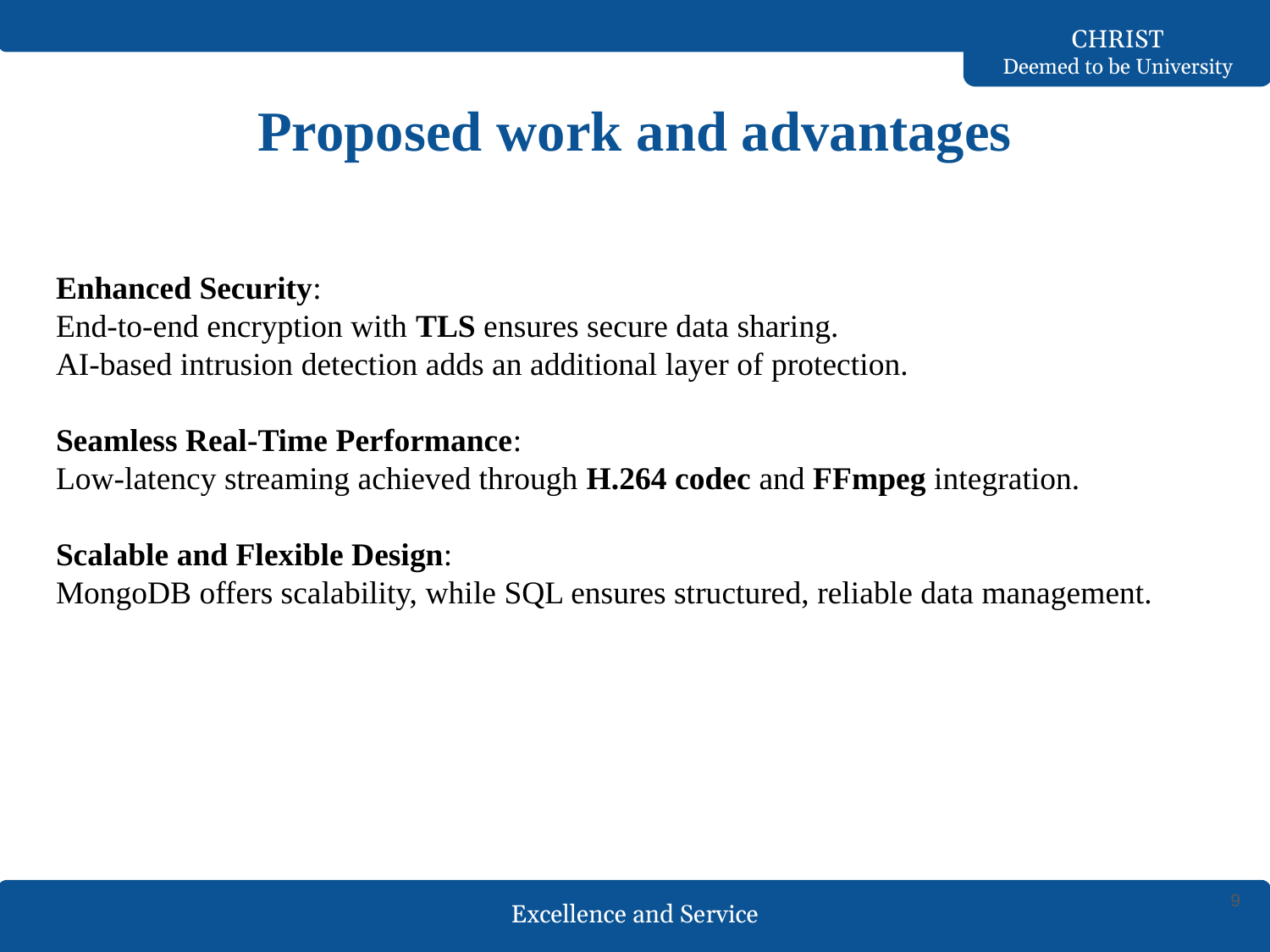

# Proposed work and advantages
Enhanced Security:
End-to-end encryption with TLS ensures secure data sharing.
AI-based intrusion detection adds an additional layer of protection.

Seamless Real-Time Performance:
Low-latency streaming achieved through H.264 codec and FFmpeg integration.

Scalable and Flexible Design:
MongoDB offers scalability, while SQL ensures structured, reliable data management.

9